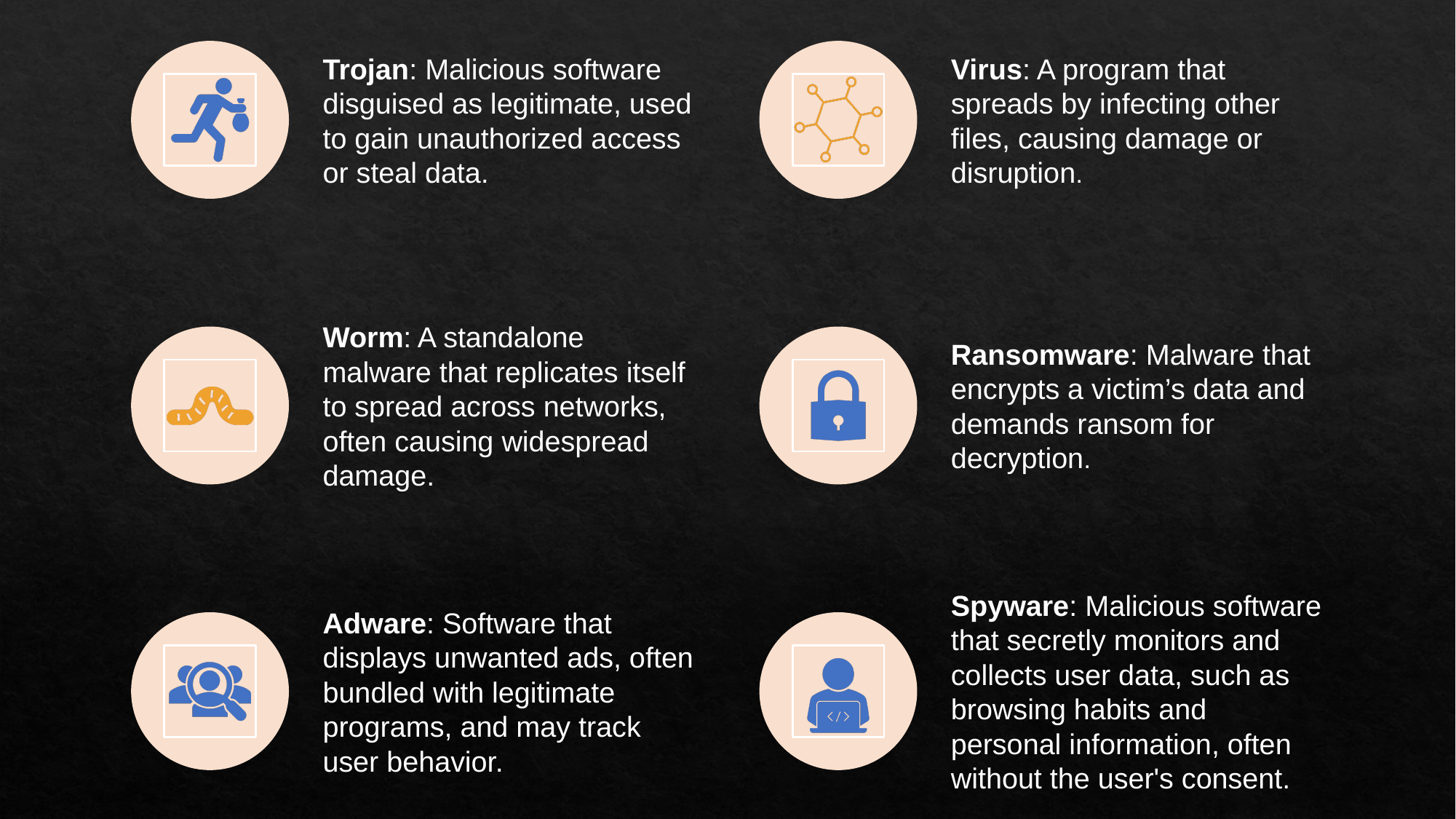

Trojan: Malicious software disguised as legitimate, used to gain unauthorized access or steal data.
Virus: A program that spreads by infecting other files, causing damage or disruption.
Worm: A standalone malware that replicates itself to spread across networks, often causing widespread damage.
Ransomware: Malware that encrypts a victim’s data and demands ransom for decryption.
Adware: Software that displays unwanted ads, often bundled with legitimate programs, and may track user behavior.
Spyware: Malicious software that secretly monitors and collects user data, such as browsing habits and personal information, often without the user's consent.